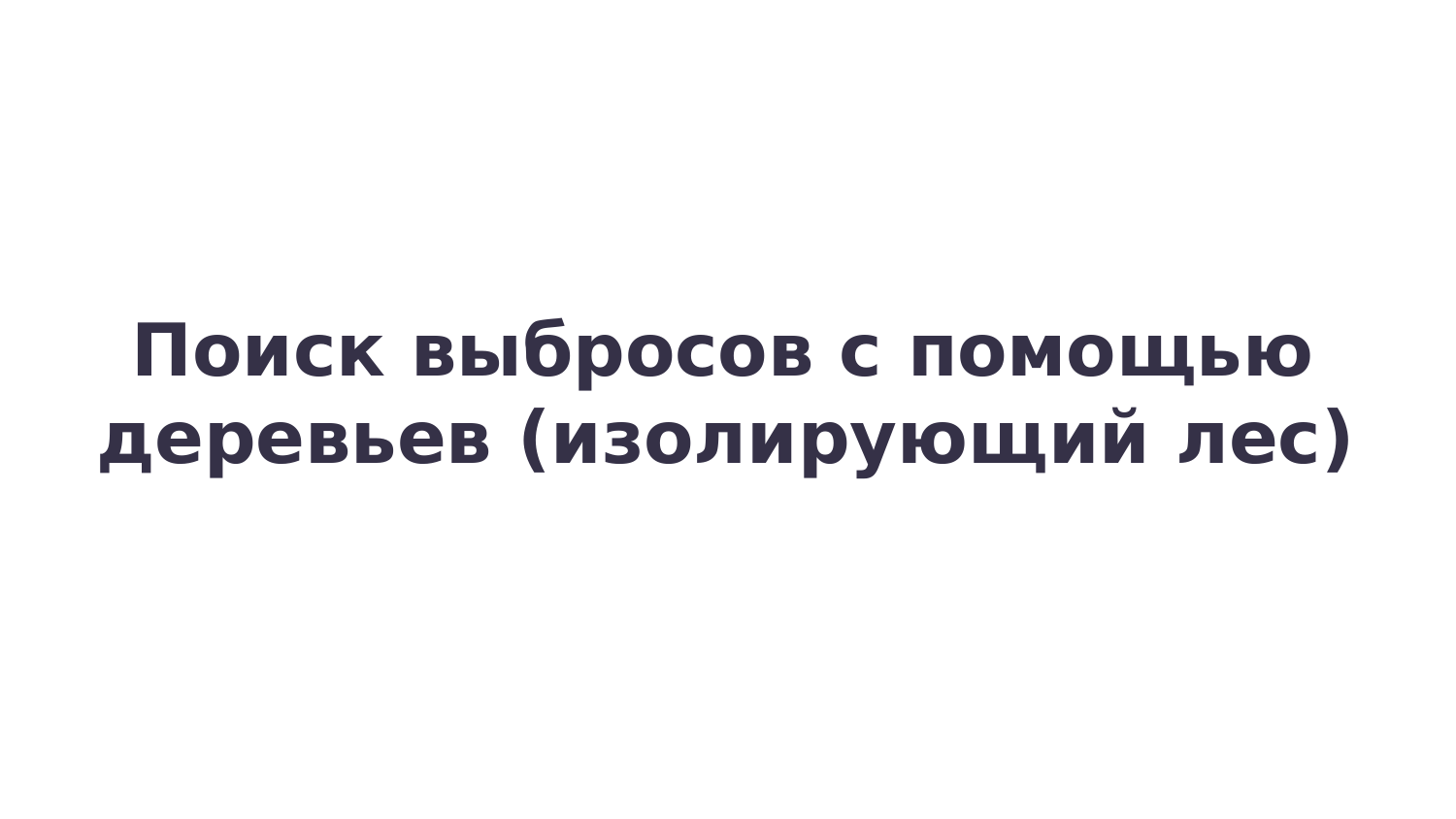

# Поиск выбросов с помощью  деревьев (изолирующий лес)